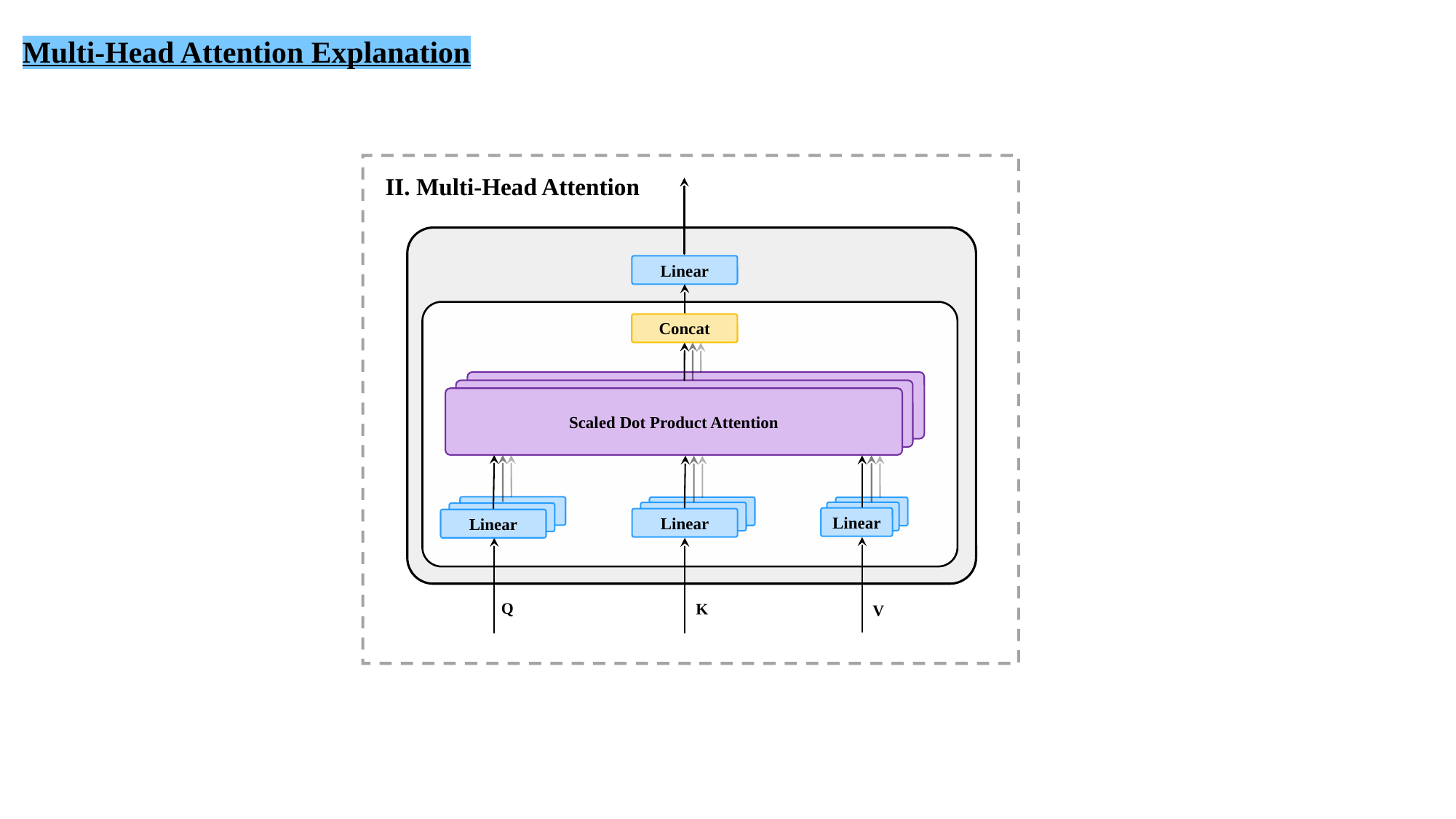

Multi-Head Attention Explanation

II. Multi-Head Attention

Linear

Concat

Scaled Dot Product Attention

Linear
Q

Linear
V

Linear
K